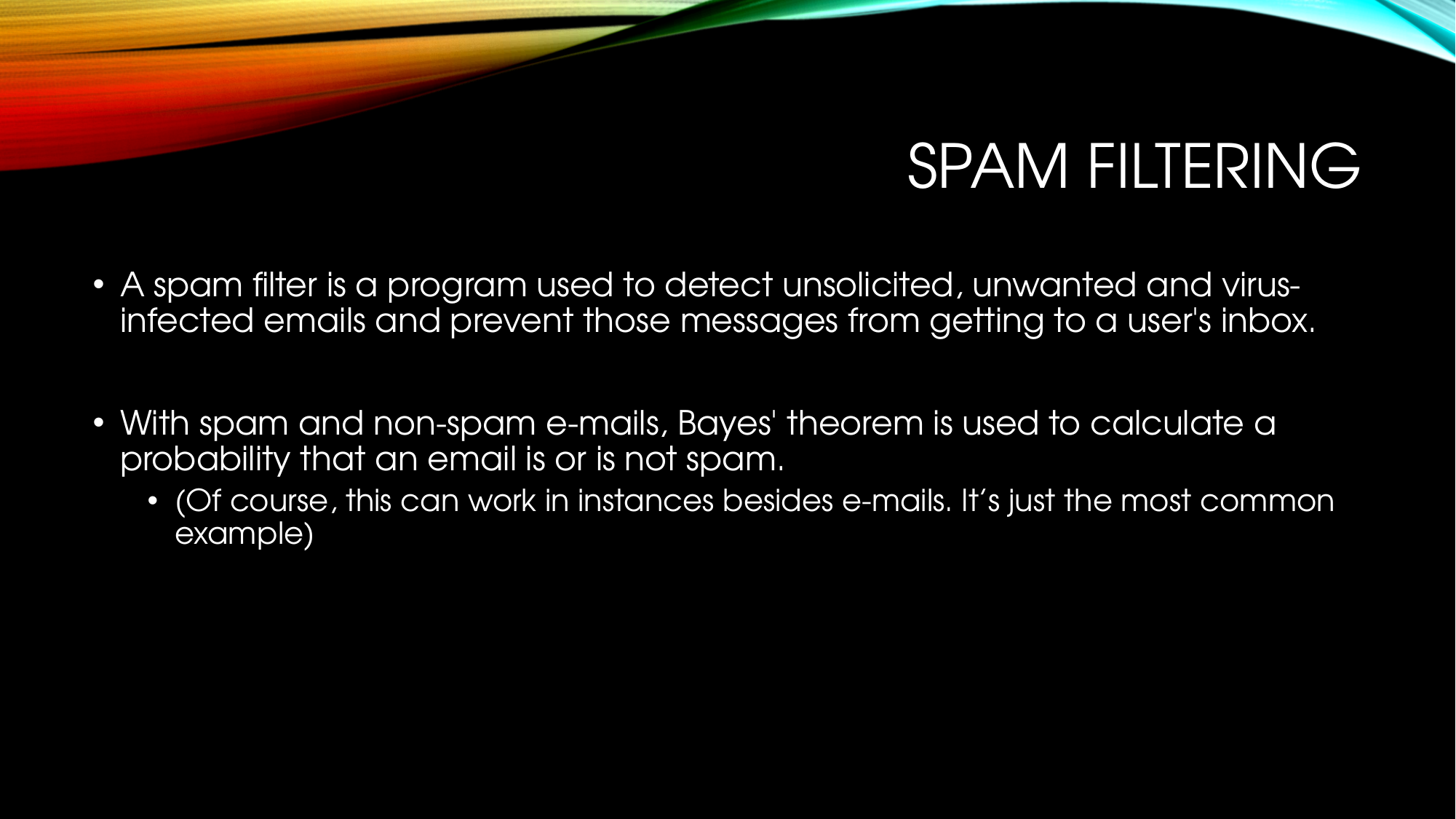

# Spam Filtering
A spam filter is a program used to detect unsolicited, unwanted and virus-infected emails and prevent those messages from getting to a user's inbox.

With spam and non-spam e-mails, Bayes' theorem is used to calculate a probability that an email is or is not spam.
(Of course, this can work in instances besides e-mails. It’s just the most common example)